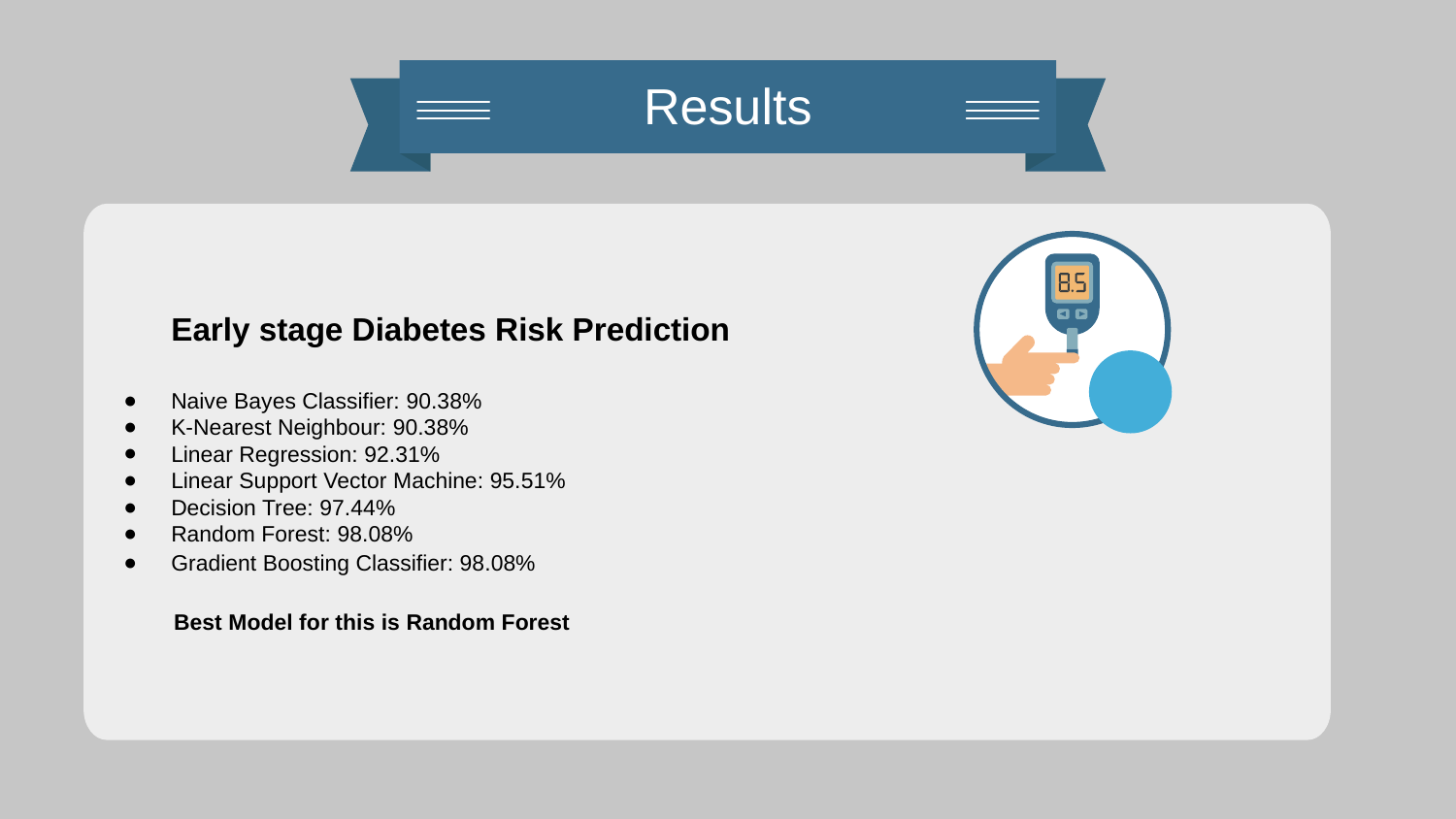

Results
Early stage Diabetes Risk Prediction

Naive Bayes Classifier: 90.38%
K-Nearest Neighbour: 90.38%
Linear Regression: 92.31%
Linear Support Vector Machine: 95.51%
Decision Tree: 97.44%
Random Forest: 98.08%
Gradient Boosting Classifier: 98.08%

            Best Model for this is Random Forest